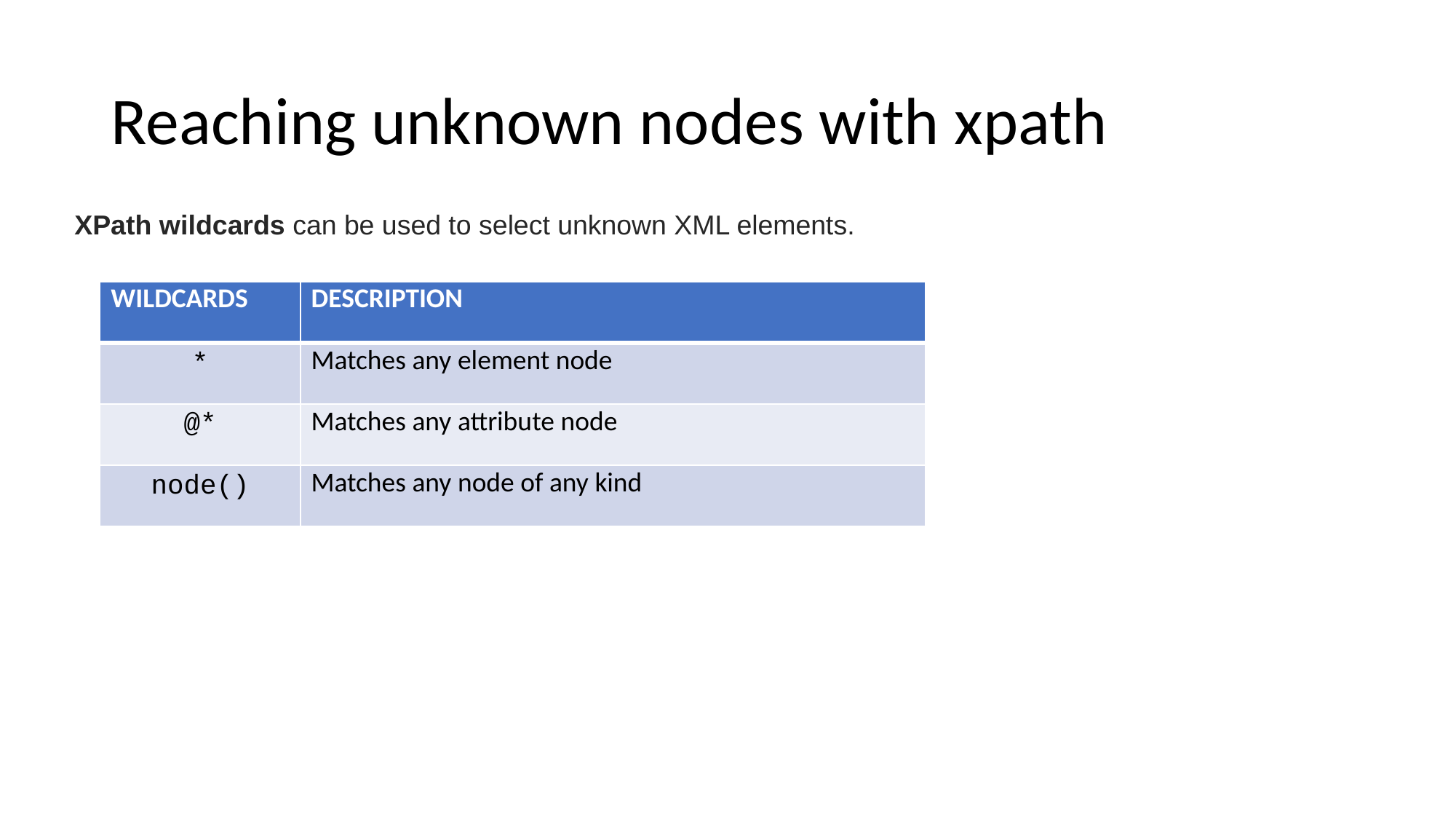

# Reaching unknown nodes with xpath
XPath wildcards can be used to select unknown XML elements.
| WILDCARDS | DESCRIPTION |
| --- | --- |
| \* | Matches any element node |
| @\* | Matches any attribute node |
| node() | Matches any node of any kind |